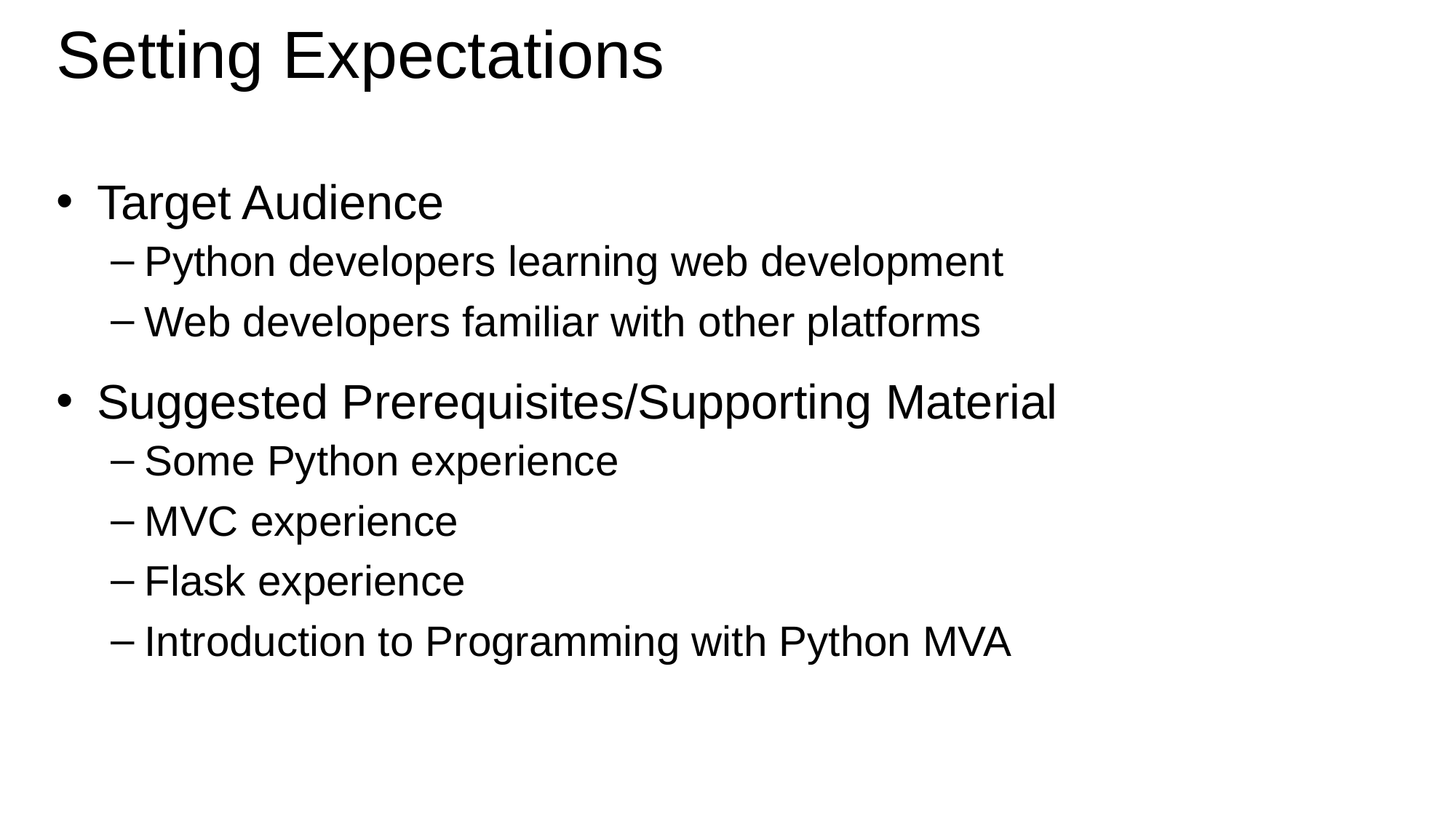

# Setting Expectations
Target Audience
Python developers learning web development
Web developers familiar with other platforms
Suggested Prerequisites/Supporting Material
Some Python experience
MVC experience
Flask experience
Introduction to Programming with Python MVA